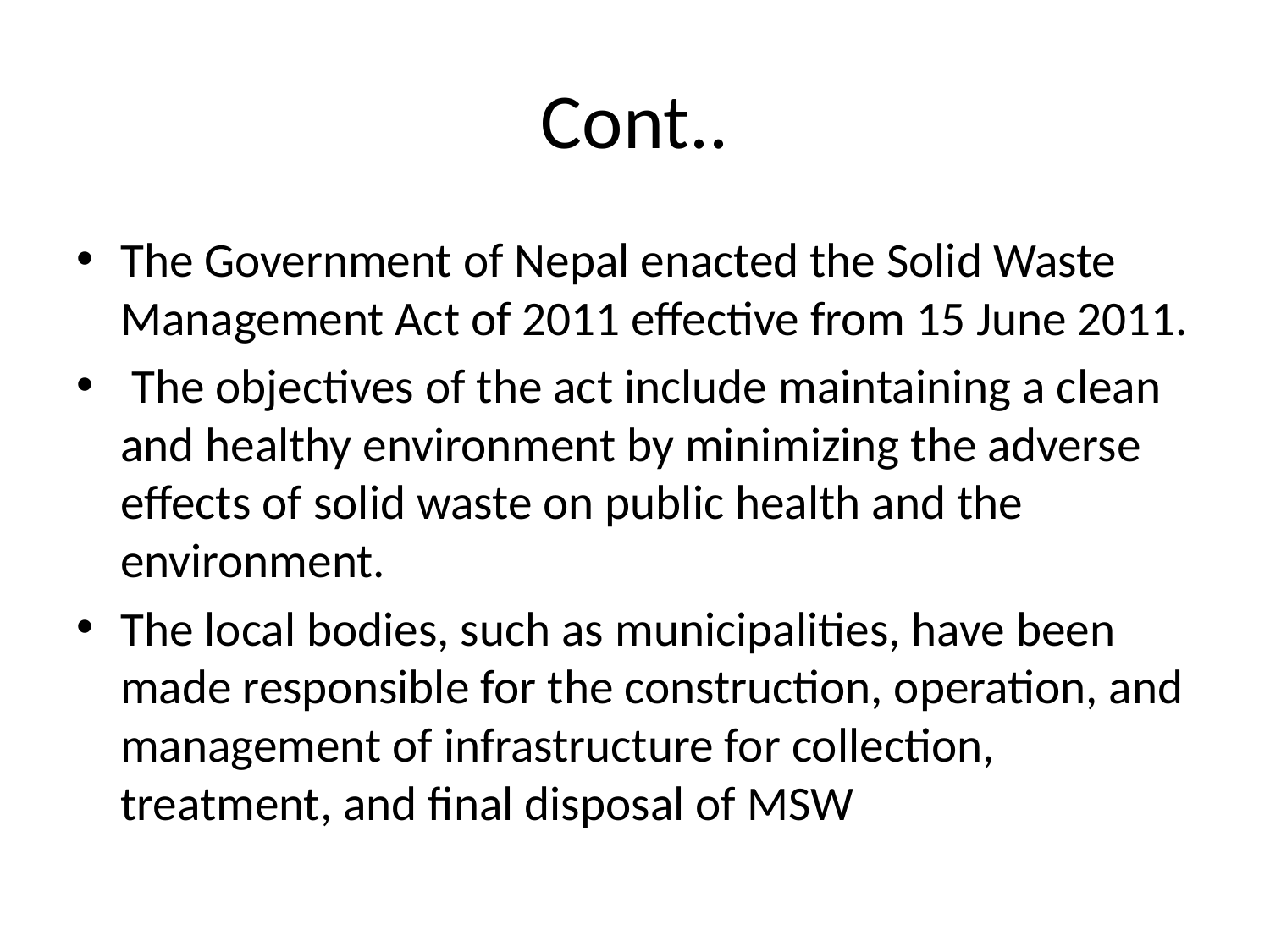

# Cont..
The Government of Nepal enacted the Solid Waste Management Act of 2011 effective from 15 June 2011.
 The objectives of the act include maintaining a clean and healthy environment by minimizing the adverse effects of solid waste on public health and the environment.
The local bodies, such as municipalities, have been made responsible for the construction, operation, and management of infrastructure for collection, treatment, and final disposal of MSW